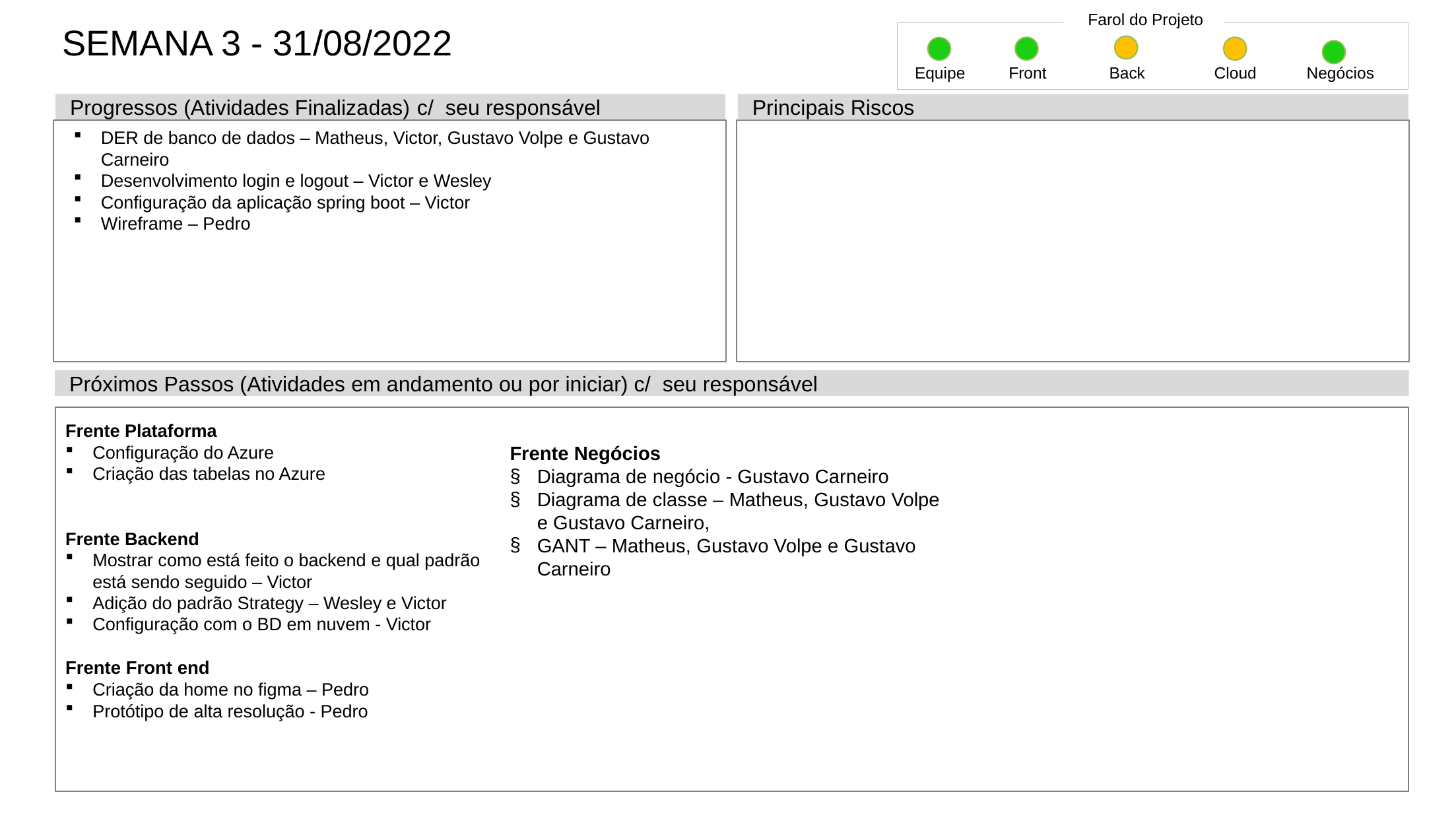

Farol do Projeto
# SEMANA 3 - 31/08/2022

Equipe
Front
Back
Cloud
Negócios
Progressos (Atividades Finalizadas) c/  seu responsável
Principais Riscos

DER de banco de dados – Matheus, Victor, Gustavo Volpe e Gustavo Carneiro
Desenvolvimento login e logout – Victor e Wesley
Configuração da aplicação spring boot – Victor
Wireframe – Pedro

Próximos Passos (Atividades em andamento ou por iniciar) c/  seu responsável
Frente Plataforma
Configuração do Azure
Criação das tabelas no Azure

Frente Backend
Mostrar como está feito o backend e qual padrão está sendo seguido – Victor
Adição do padrão Strategy – Wesley e Victor
Configuração com o BD em nuvem - Victor

Frente Front end
Criação da home no figma – Pedro
Protótipo de alta resolução - Pedro

Frente Negócios
Diagrama de negócio - Gustavo Carneiro
Diagrama de classe – Matheus, Gustavo Volpe e Gustavo Carneiro,
GANT – Matheus, Gustavo Volpe e Gustavo Carneiro